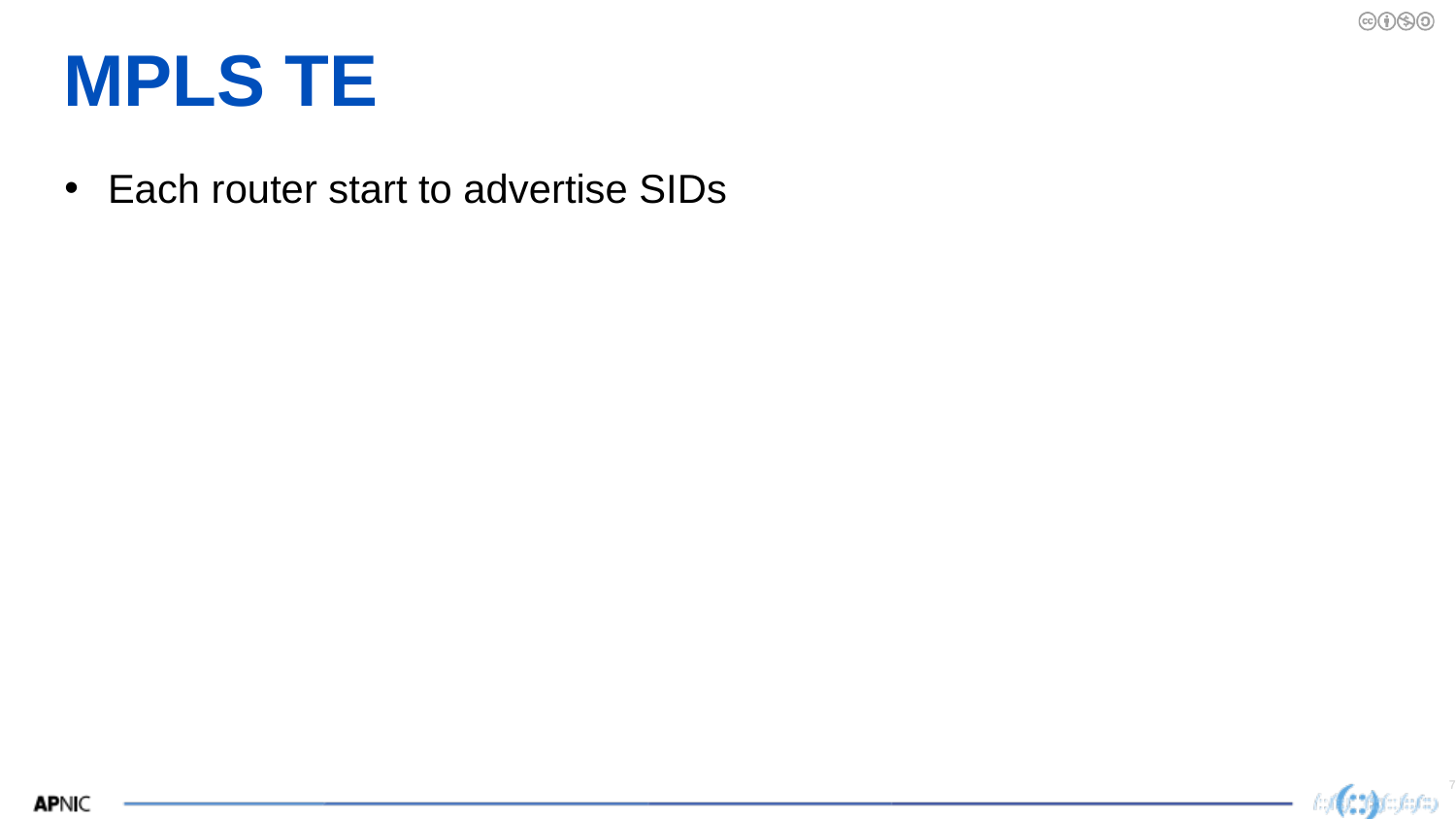

# MPLS TE
Each router start to advertise SIDs